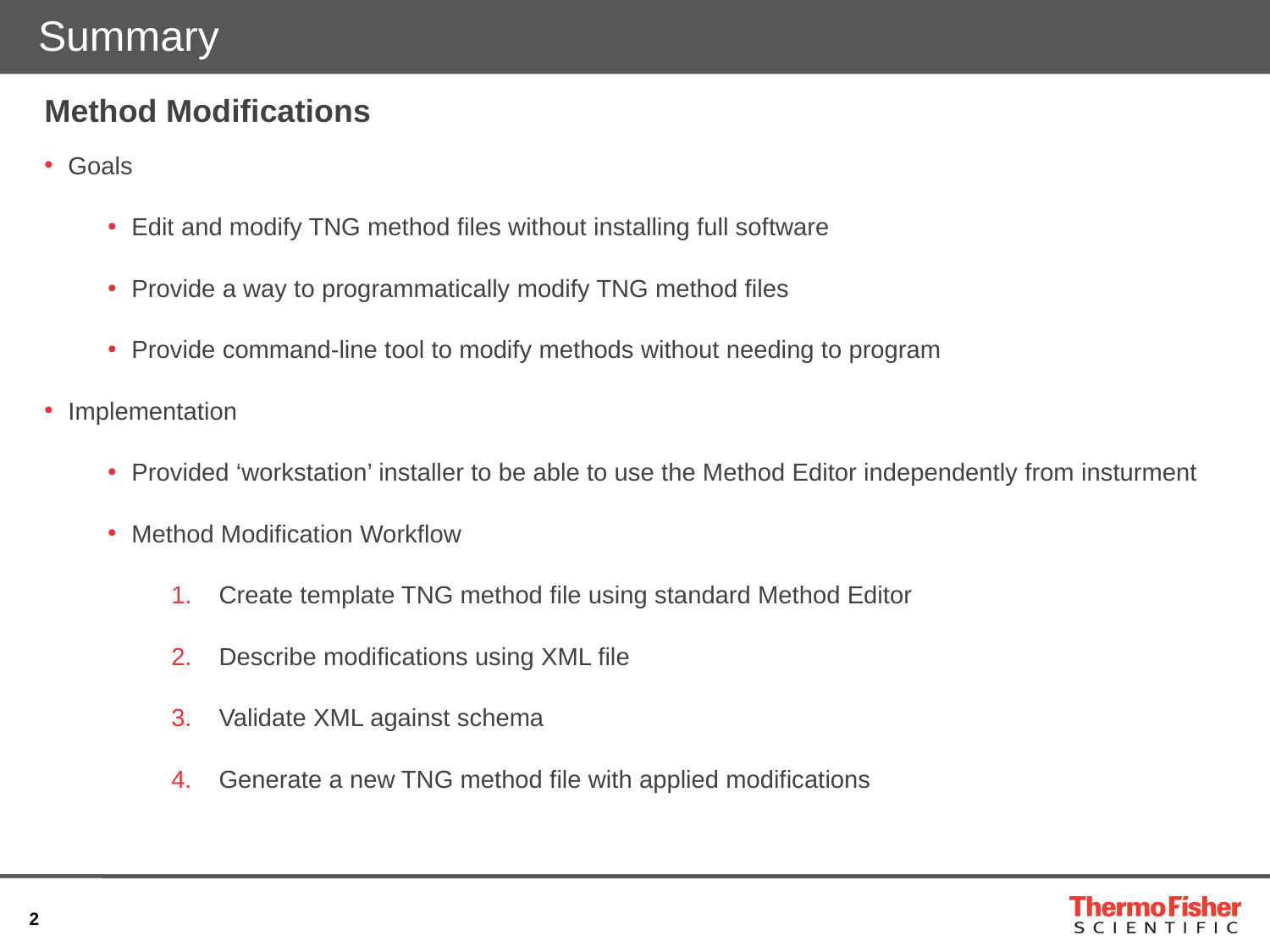

# Summary
Method Modifications
Goals
Edit and modify TNG method files without installing full software
Provide a way to programmatically modify TNG method files
Provide command-line tool to modify methods without needing to program
Implementation
Provided ‘workstation’ installer to be able to use the Method Editor independently from insturment
Method Modification Workflow
Create template TNG method file using standard Method Editor
Describe modifications using XML file
Validate XML against schema
Generate a new TNG method file with applied modifications